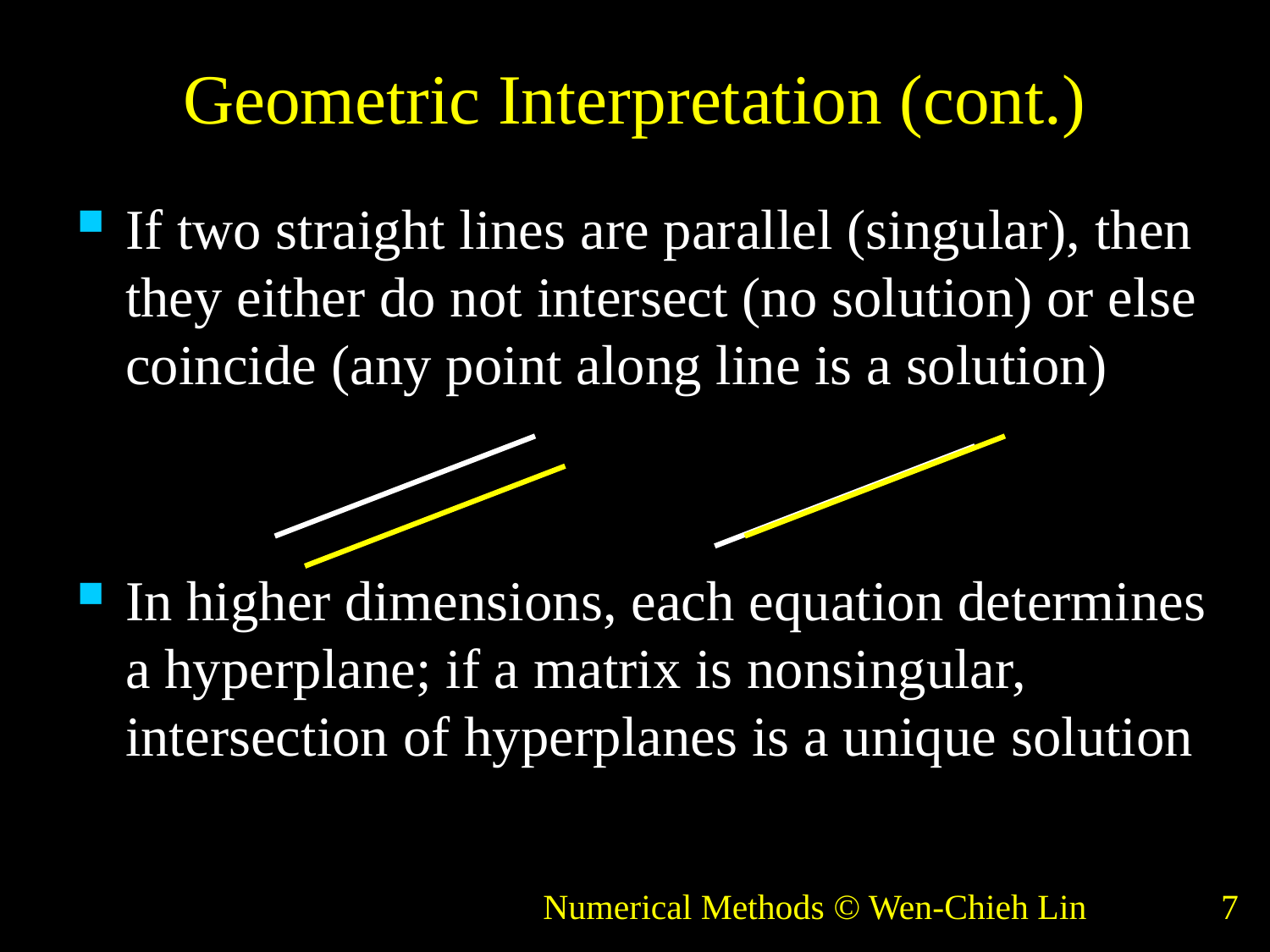

# Geometric Interpretation (cont.)
If two straight lines are parallel (singular), then they either do not intersect (no solution) or else coincide (any point along line is a solution)

In higher dimensions, each equation determines a hyperplane; if a matrix is nonsingular, intersection of hyperplanes is a unique solution

Numerical Methods © Wen-Chieh Lin
7